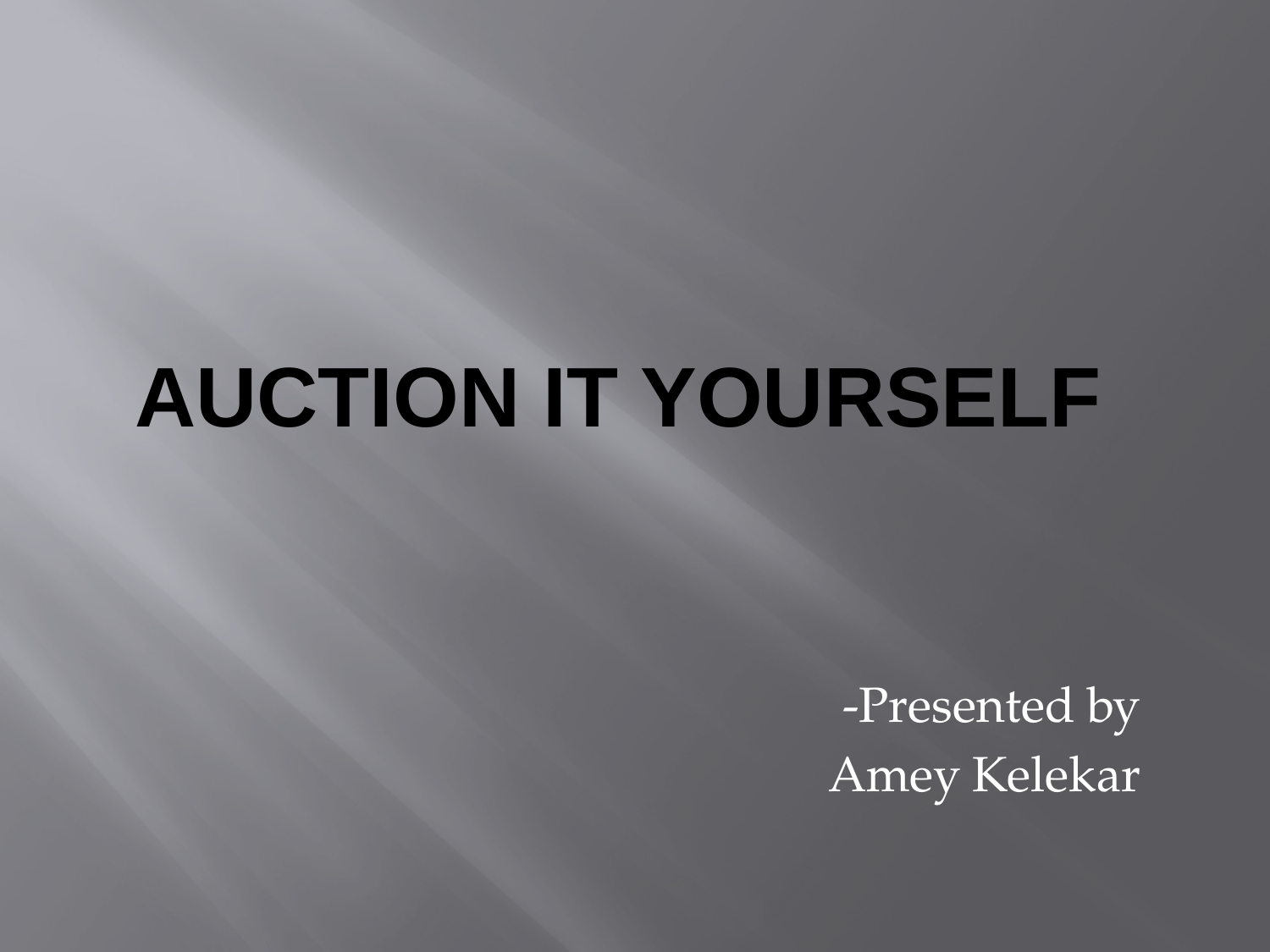

# Auction it yourself
-Presented by
            Amey Kelekar